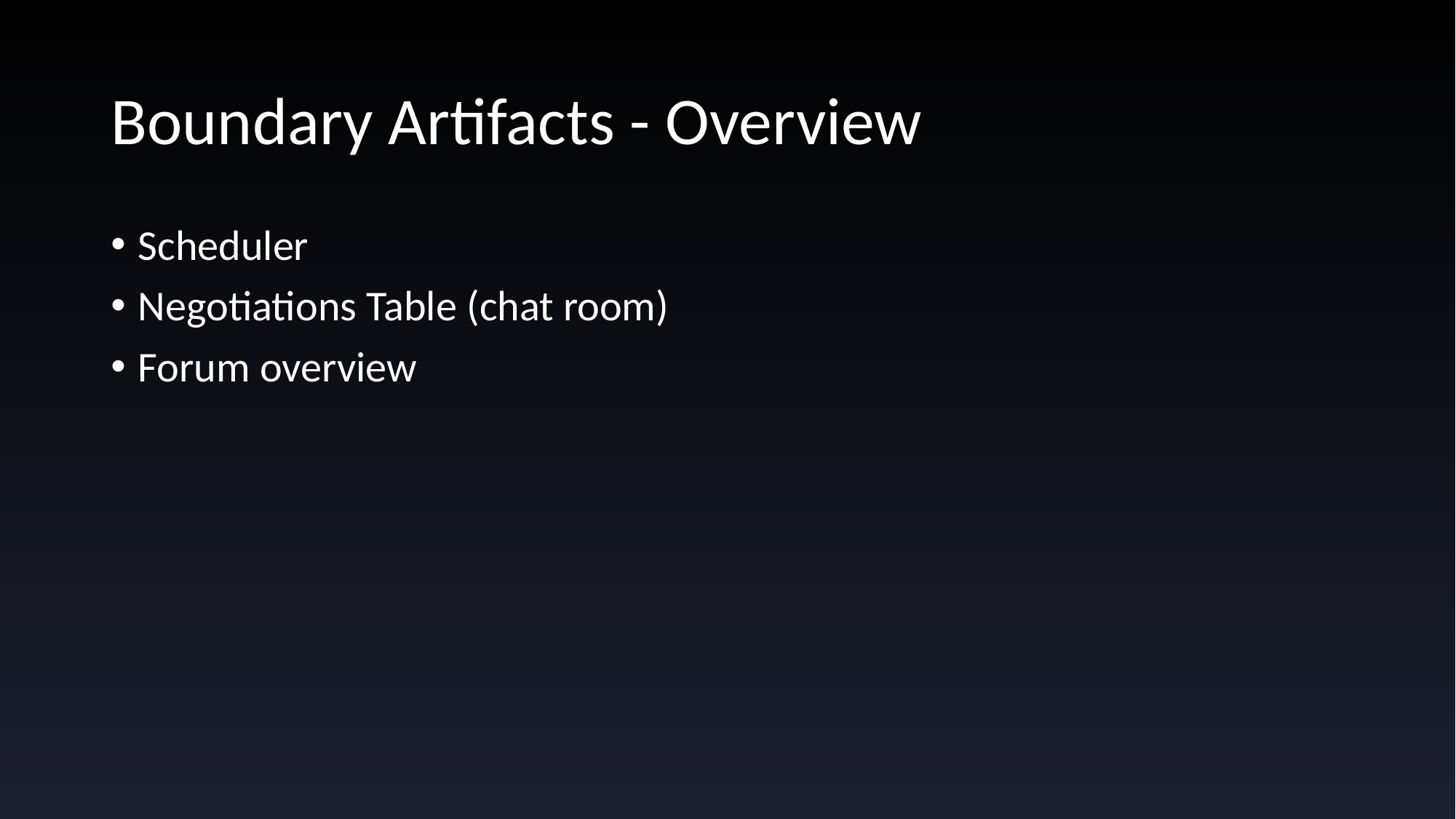

# Boundary Artifacts - Overview
Scheduler
Negotiations Table (chat room)
Forum overview